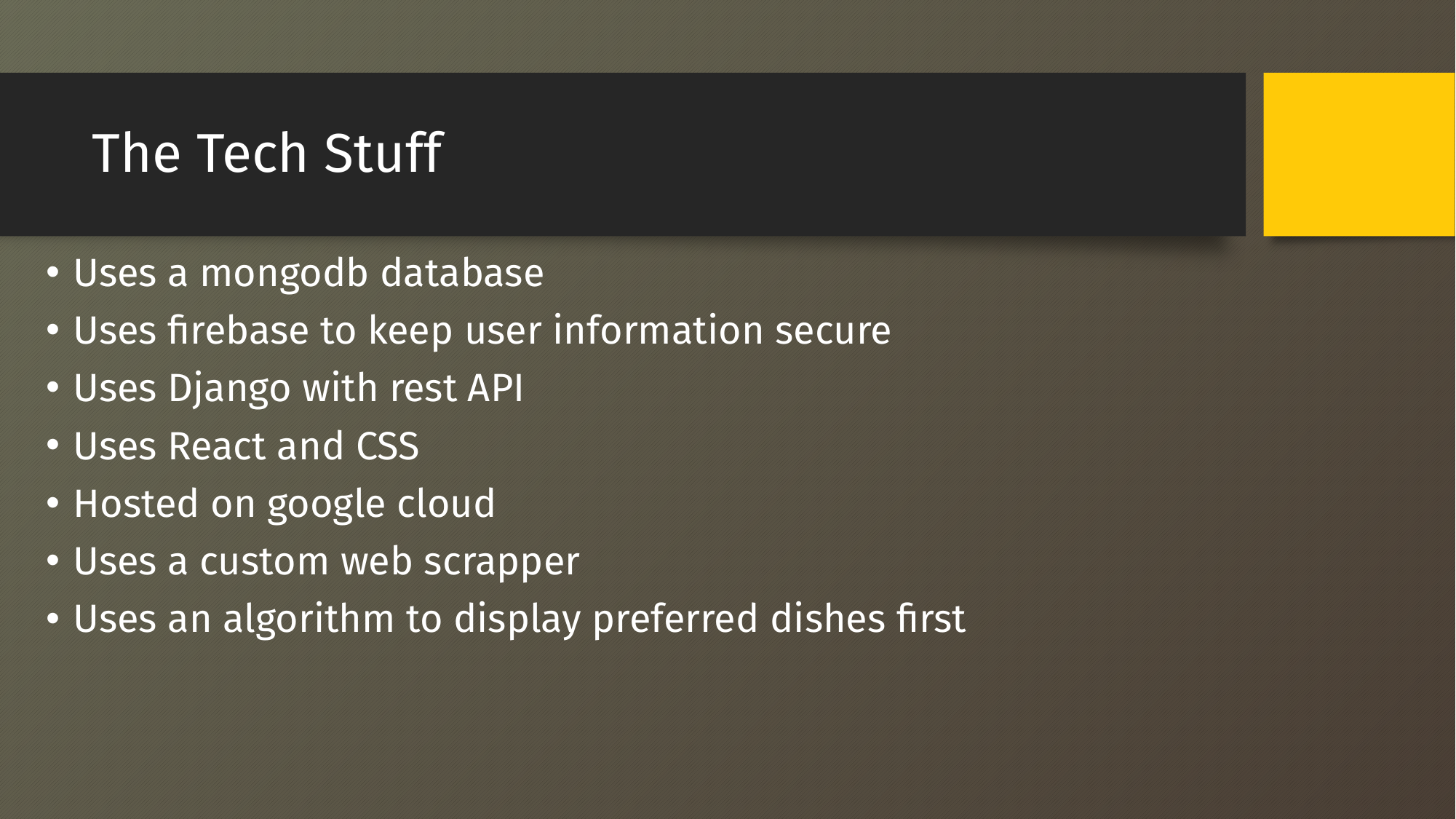

# The Tech Stuff
Uses a mongodb database
Uses firebase to keep user information secure
Uses Django with rest API
Uses React and CSS
Hosted on google cloud
Uses a custom web scrapper
Uses an algorithm to display preferred dishes first